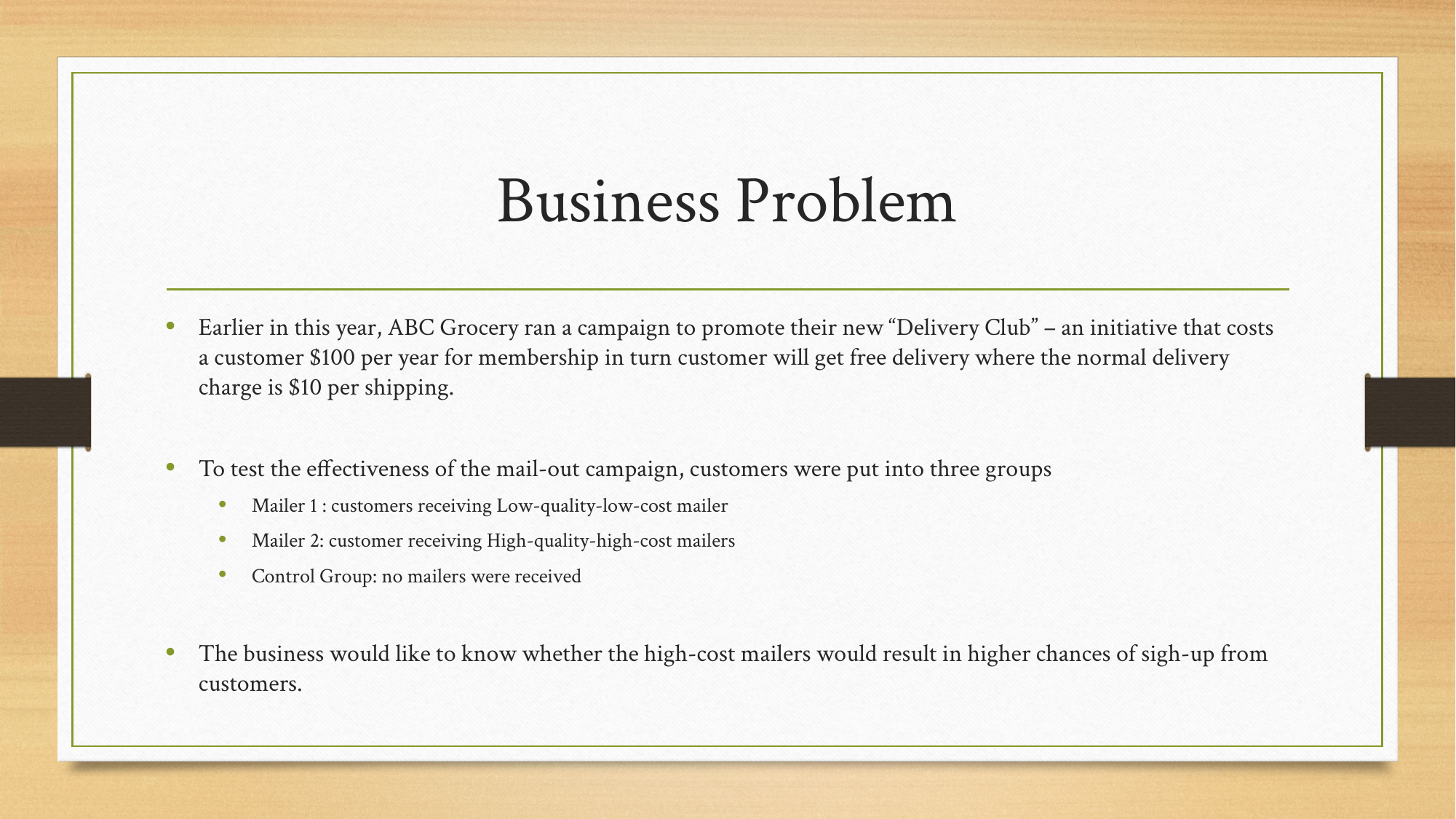

# Business Problem
Earlier in this year, ABC Grocery ran a campaign to promote their new “Delivery Club” – an initiative that costs a customer $100 per year for membership in turn customer will get free delivery where the normal delivery charge is $10 per shipping.

To test the effectiveness of the mail-out campaign, customers were put into three groups
Mailer 1 : customers receiving Low-quality-low-cost mailer
Mailer 2: customer receiving High-quality-high-cost mailers
Control Group: no mailers were received

The business would like to know whether the high-cost mailers would result in higher chances of sigh-up from customers.